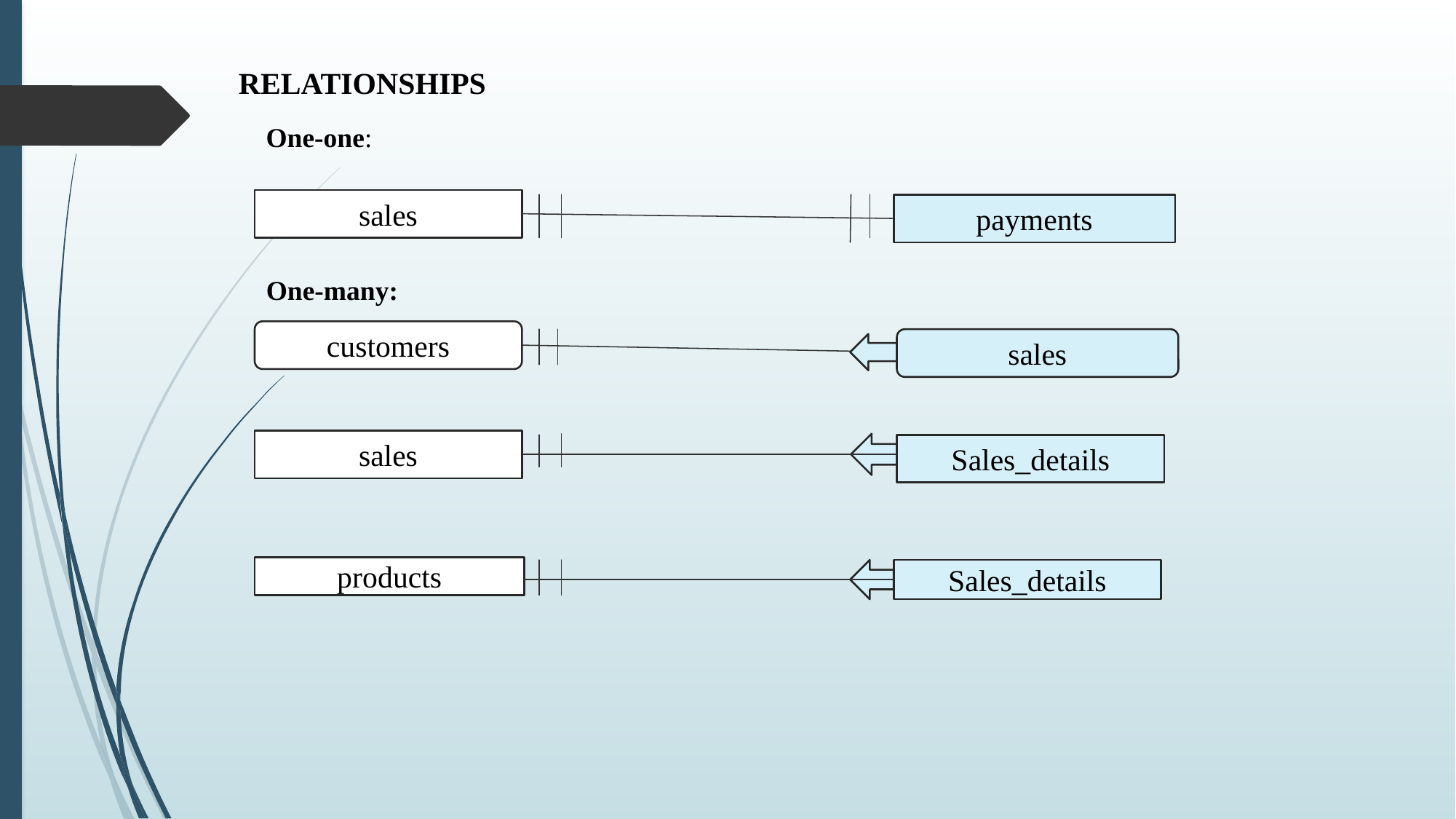

RELATIONSHIPS
One-one:
sales
payments
One-many:

customers

sales

sales

Sales_details
products
Sales_details